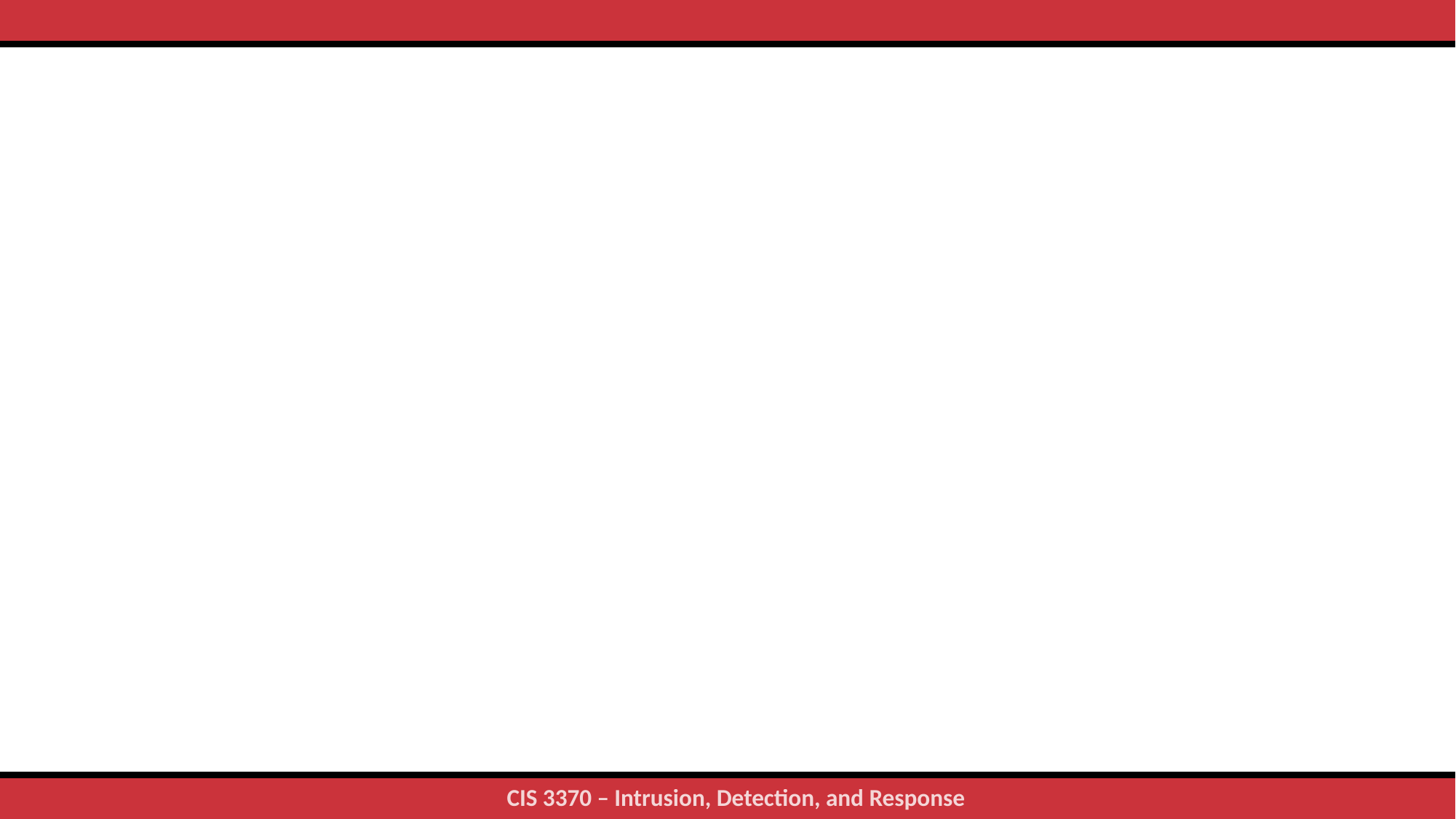

#

31
CIS 3370 – Intrusion, Detection, and Response